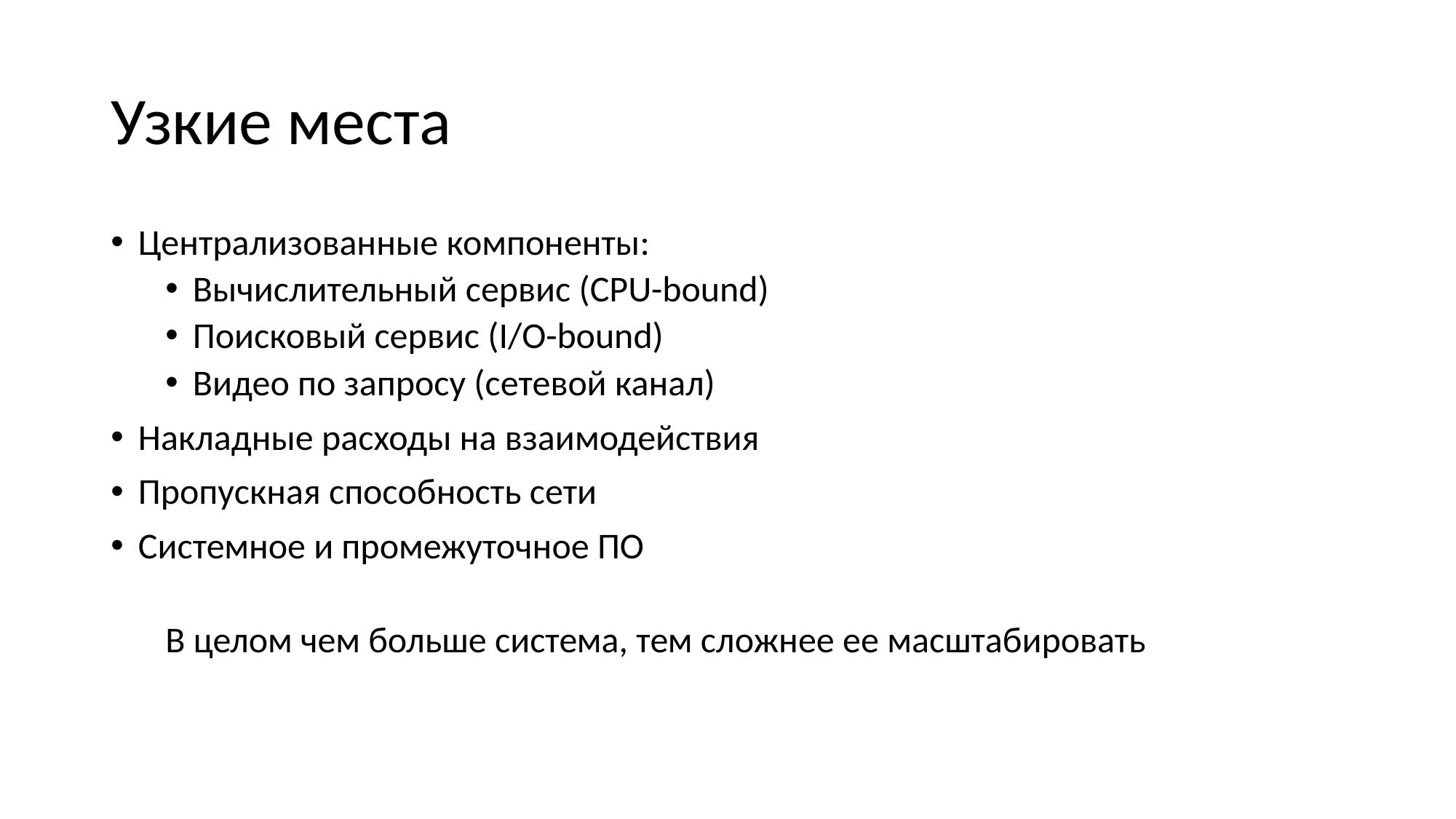

# Узкие места
Централизованные компоненты:
Вычислительный сервис (CPU-bound)
Поисковый сервис (I/O-bound)
Видео по запросу (сетевой канал)
Накладные расходы на взаимодействия
Пропускная способность сети
Системное и промежуточное ПО

В целом чем больше система, тем сложнее ее масштабировать